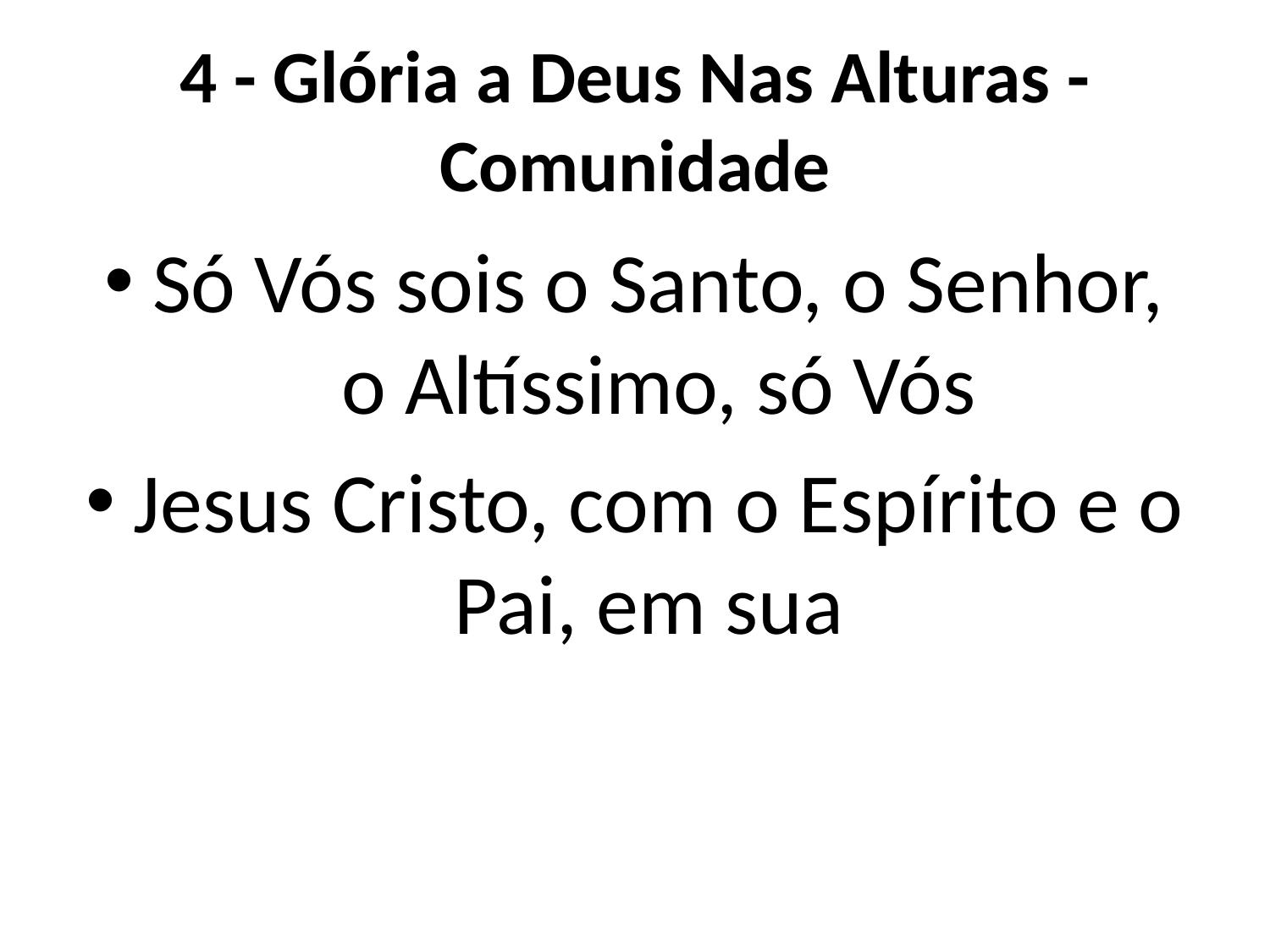

# 4 - Glória a Deus Nas Alturas - Comunidade
Só Vós sois o Santo, o Senhor, o Altíssimo, só Vós
Jesus Cristo, com o Espírito e o Pai, em sua